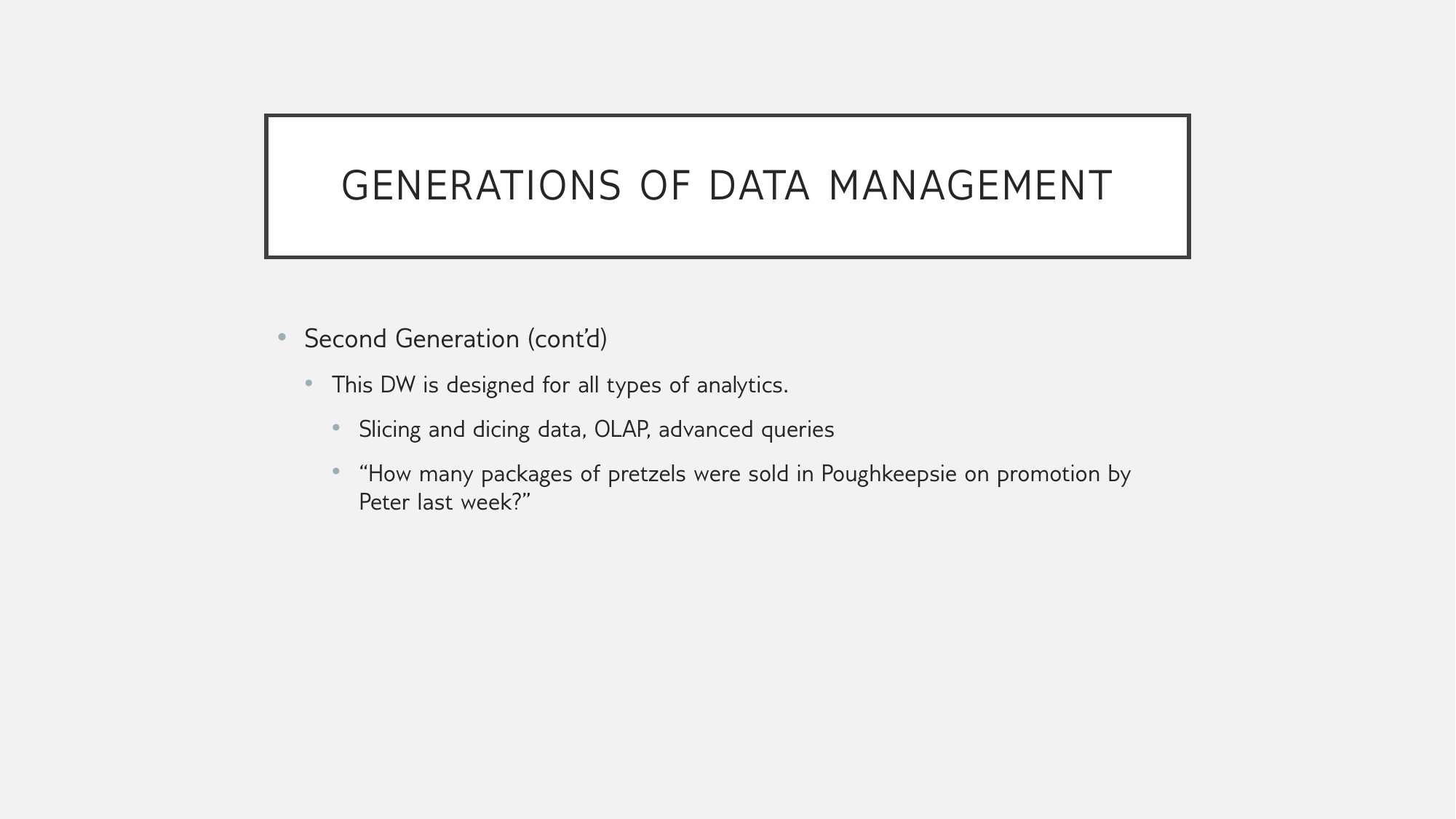

# Generations of Data Management
Second Generation (cont’d)
This DW is designed for all types of analytics.
Slicing and dicing data, OLAP, advanced queries
“How many packages of pretzels were sold in Poughkeepsie on promotion by Peter last week?”